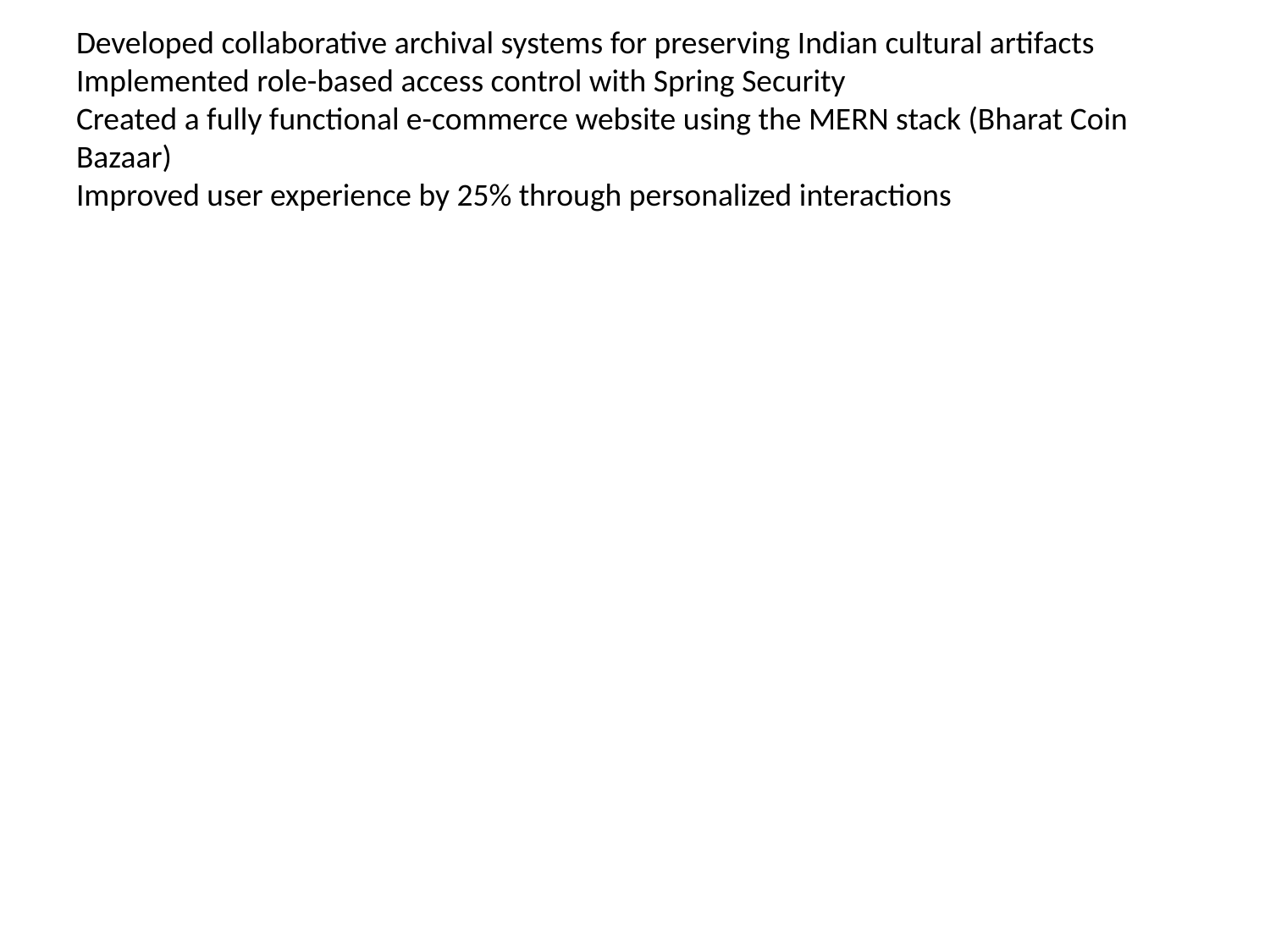

# Developed collaborative archival systems for preserving Indian cultural artifacts
Implemented role-based access control with Spring Security
Created a fully functional e-commerce website using the MERN stack (Bharat Coin Bazaar)
Improved user experience by 25% through personalized interactions